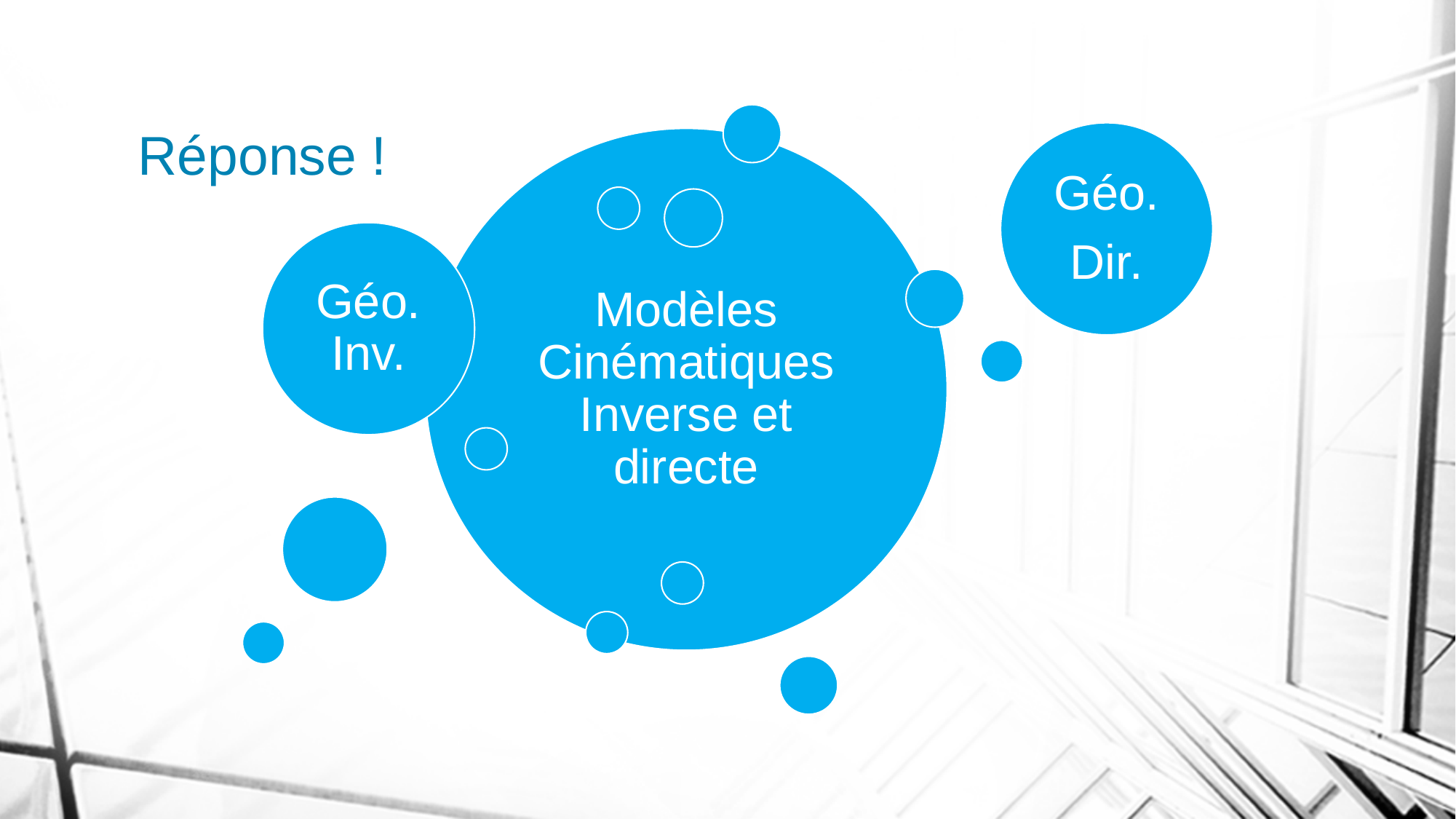

# Réponse !
Modèles Cinématiques Inverse et directe
Géo. Inv.
Géo.
Dir.